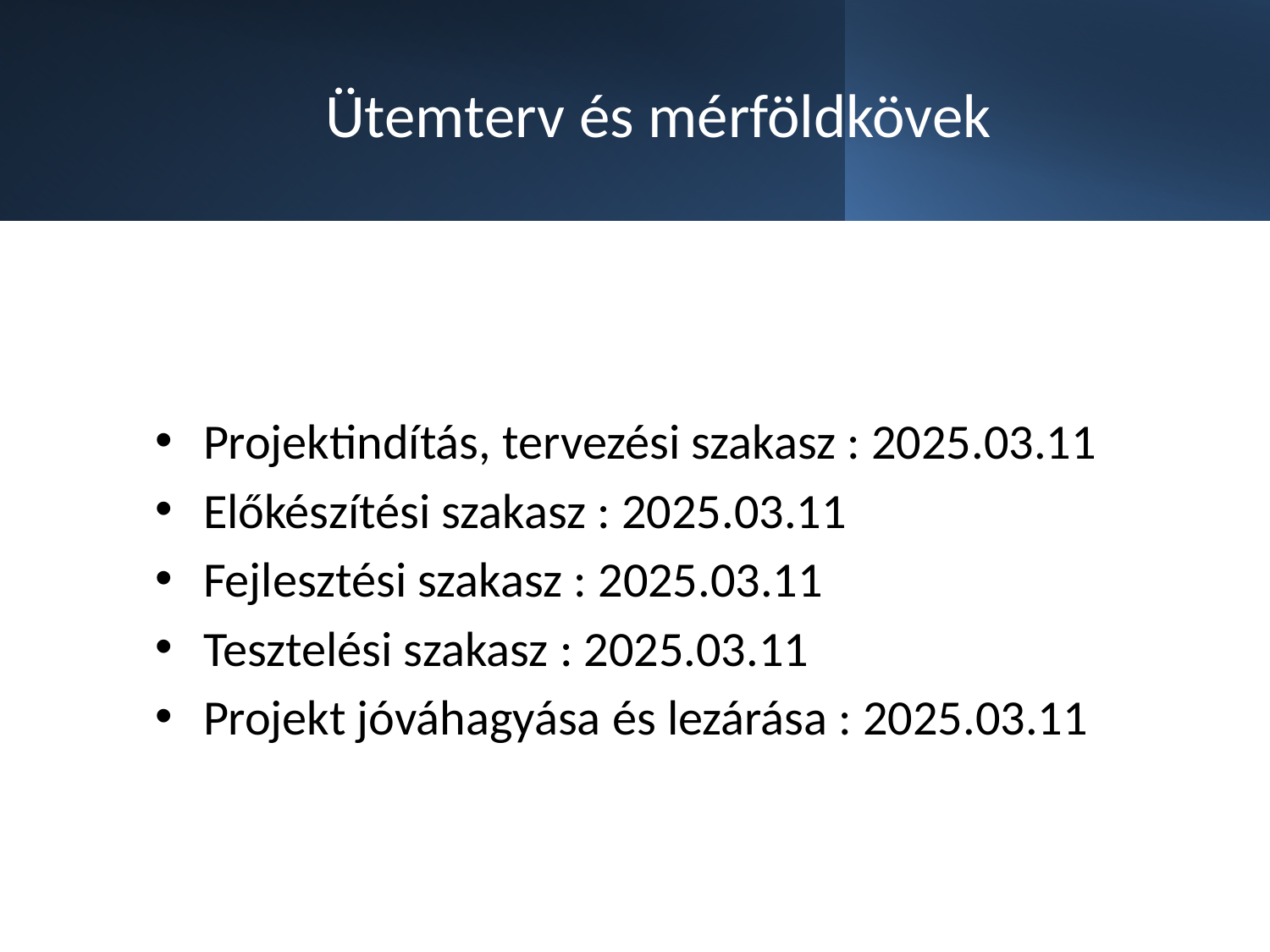

# Ütemterv és mérföldkövek
Projektindítás, tervezési szakasz : 2025.03.11
Előkészítési szakasz : 2025.03.11
Fejlesztési szakasz : 2025.03.11
Tesztelési szakasz : 2025.03.11
Projekt jóváhagyása és lezárása : 2025.03.11